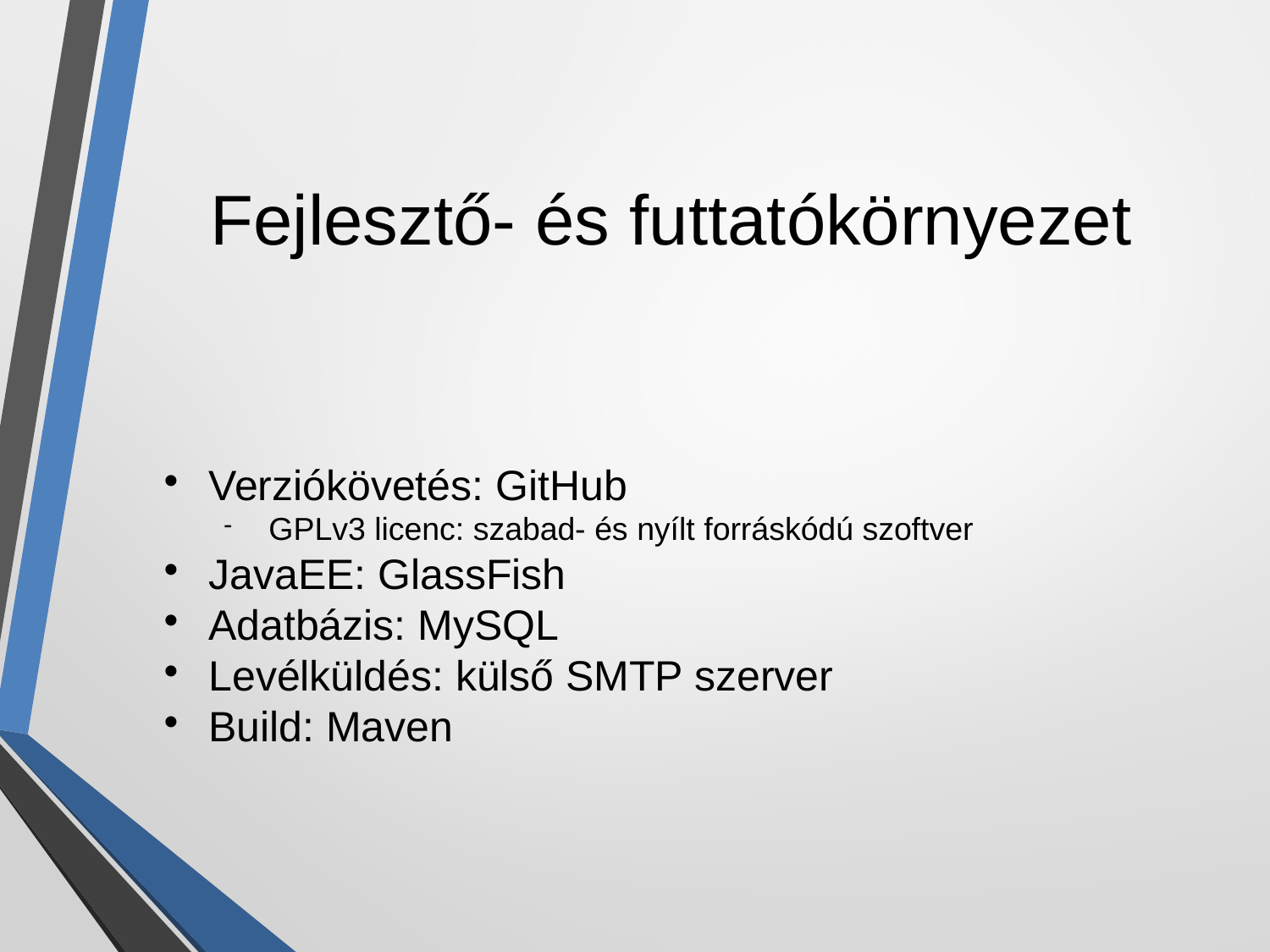

Fejlesztő- és futtatókörnyezet
Verziókövetés: GitHub
GPLv3 licenc: szabad- és nyílt forráskódú szoftver
JavaEE: GlassFish
Adatbázis: MySQL
Levélküldés: külső SMTP szerver
Build: Maven